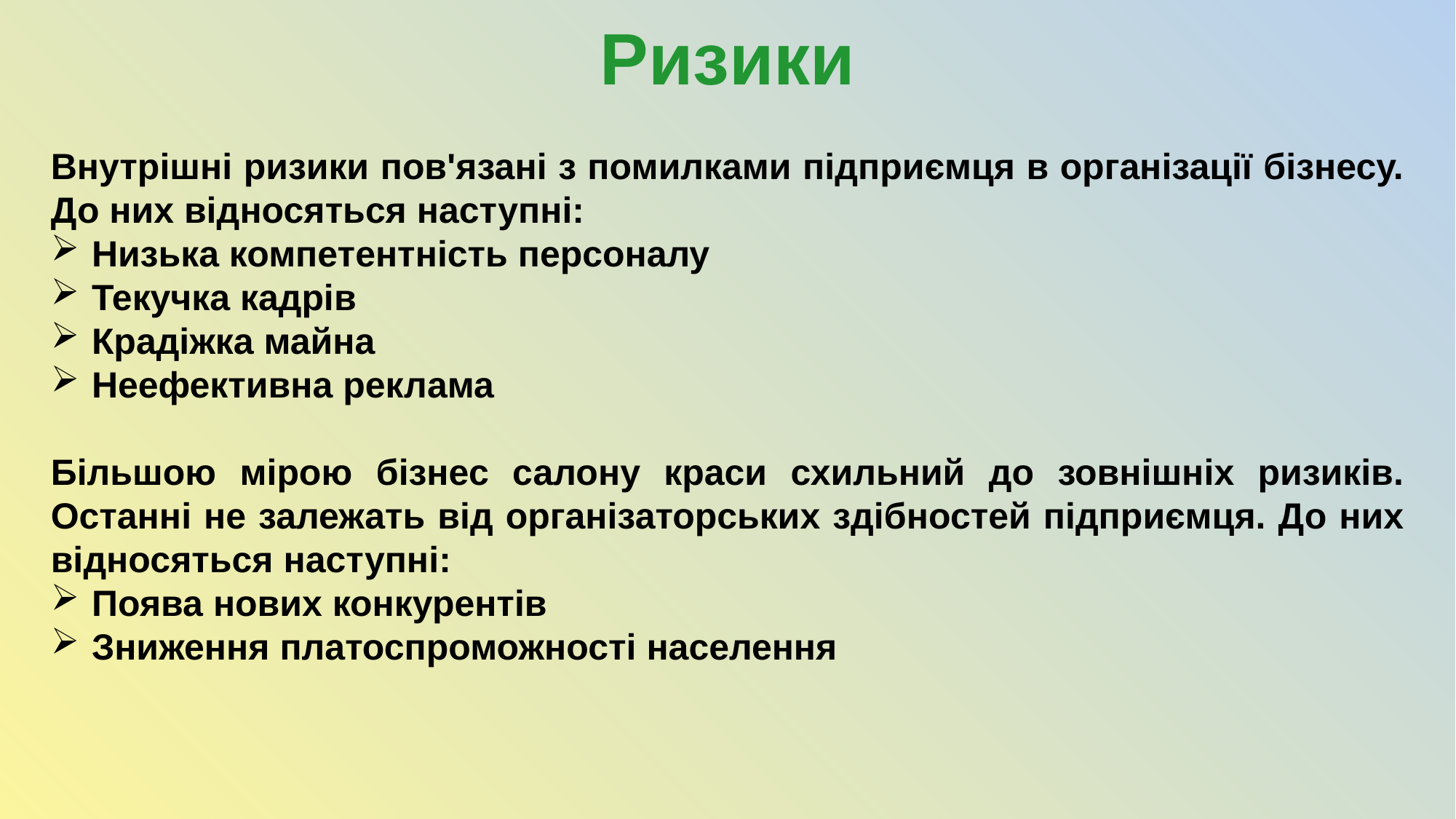

Ризики
Внутрішні ризики пов'язані з помилками підприємця в організації бізнесу. До них відносяться наступні:
Низька компетентність персоналу
Текучка кадрів
Крадіжка майна
Неефективна реклама

Більшою мірою бізнес салону краси схильний до зовнішніх ризиків. Останні не залежать від організаторських здібностей підприємця. До них відносяться наступні:
Поява нових конкурентів
Зниження платоспроможності населення